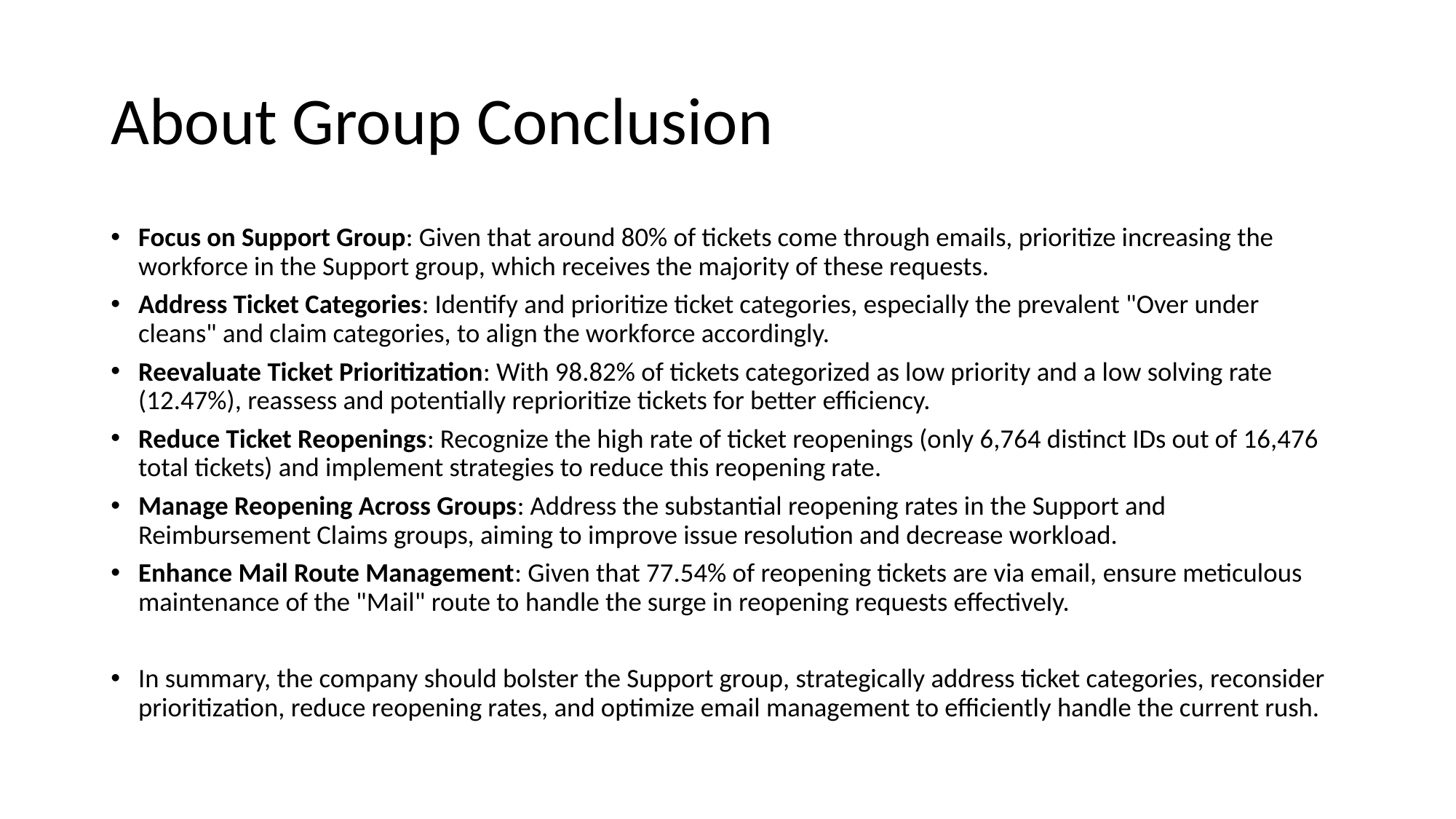

# About Group Conclusion
Focus on Support Group: Given that around 80% of tickets come through emails, prioritize increasing the workforce in the Support group, which receives the majority of these requests.
Address Ticket Categories: Identify and prioritize ticket categories, especially the prevalent "Over under cleans" and claim categories, to align the workforce accordingly.
Reevaluate Ticket Prioritization: With 98.82% of tickets categorized as low priority and a low solving rate (12.47%), reassess and potentially reprioritize tickets for better efficiency.
Reduce Ticket Reopenings: Recognize the high rate of ticket reopenings (only 6,764 distinct IDs out of 16,476 total tickets) and implement strategies to reduce this reopening rate.
Manage Reopening Across Groups: Address the substantial reopening rates in the Support and Reimbursement Claims groups, aiming to improve issue resolution and decrease workload.
Enhance Mail Route Management: Given that 77.54% of reopening tickets are via email, ensure meticulous maintenance of the "Mail" route to handle the surge in reopening requests effectively.

In summary, the company should bolster the Support group, strategically address ticket categories, reconsider prioritization, reduce reopening rates, and optimize email management to efficiently handle the current rush.